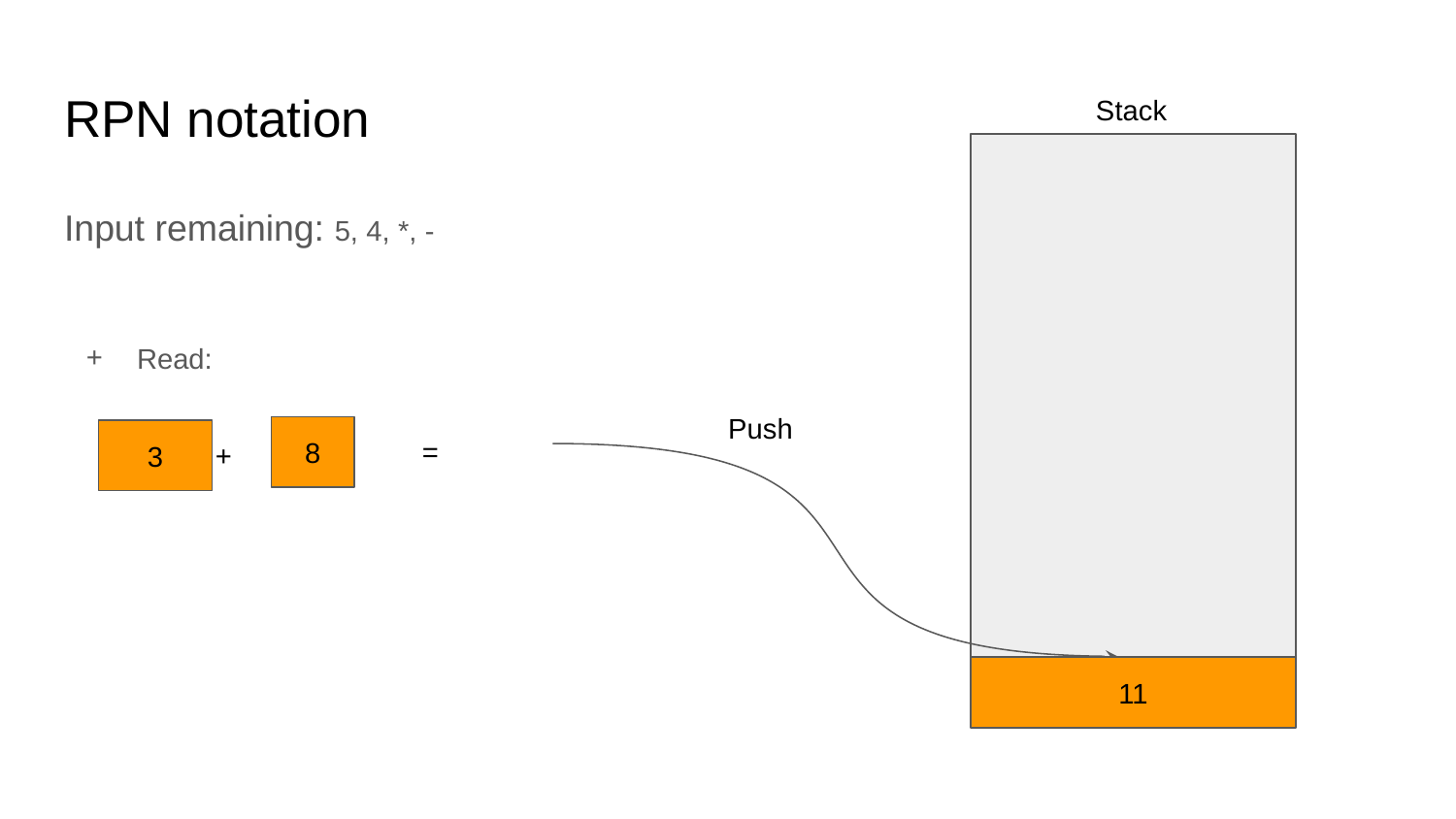

# RPN notation
Stack

Input remaining: 5, 4, *, -

Read:
Push
8
=
3
+
11